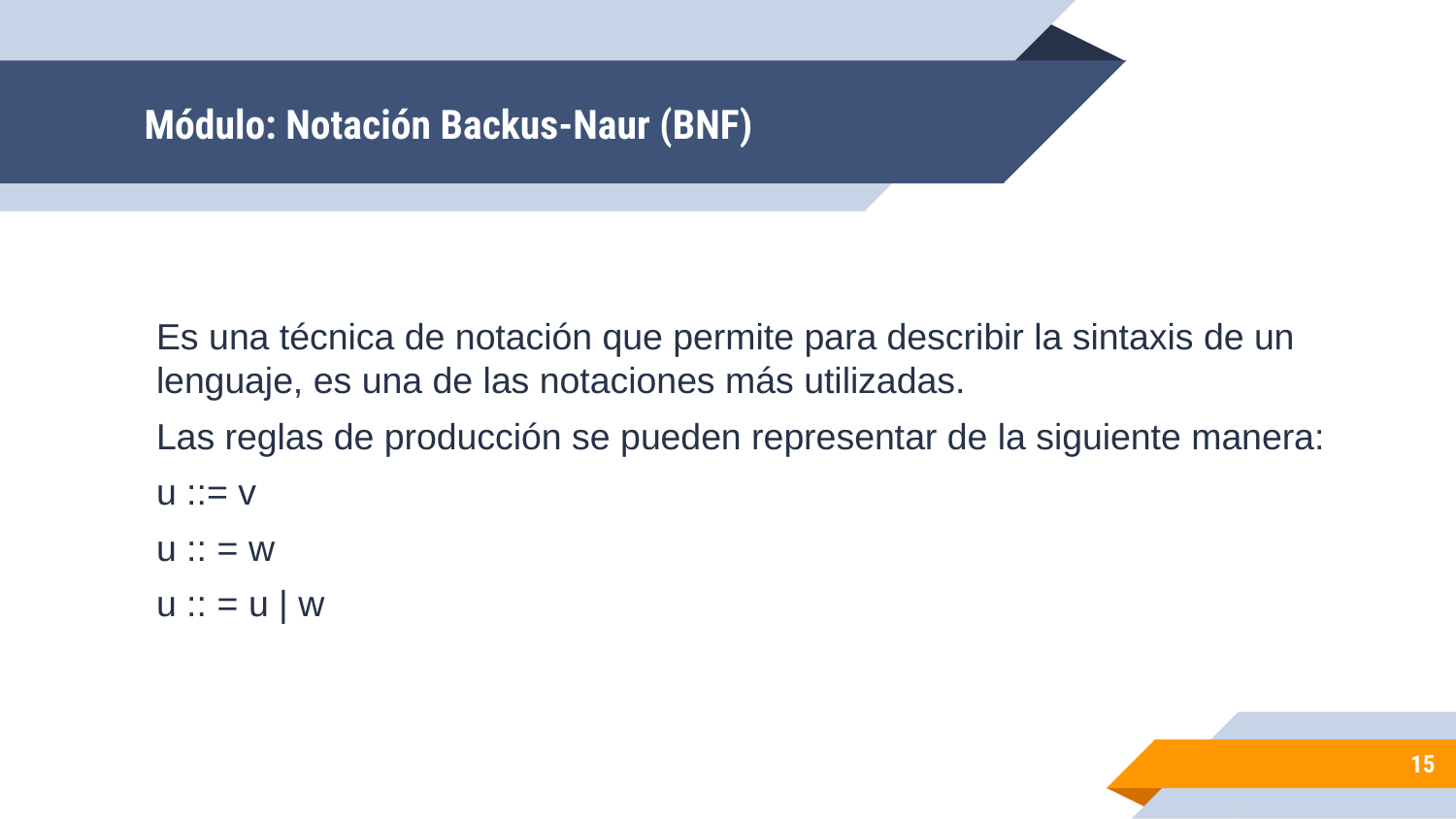

# Módulo: Notación Backus-Naur (BNF)
Es una técnica de notación que permite para describir la sintaxis de un lenguaje, es una de las notaciones más utilizadas.
Las reglas de producción se pueden representar de la siguiente manera:
u ::= v
u :: = w
u :: = u | w

15